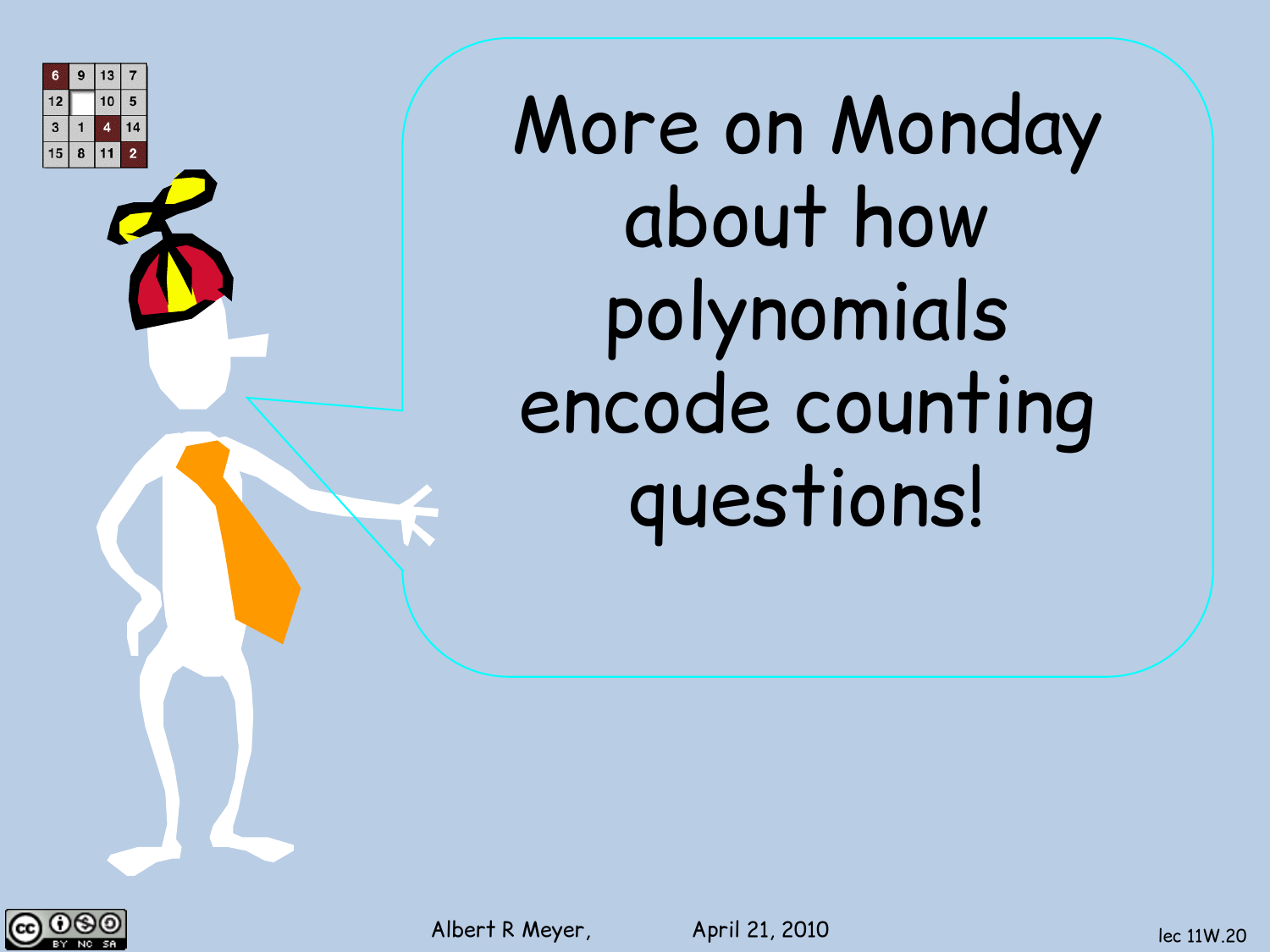

More on Monday about how polynomials encode counting questions!

lec 11W.20